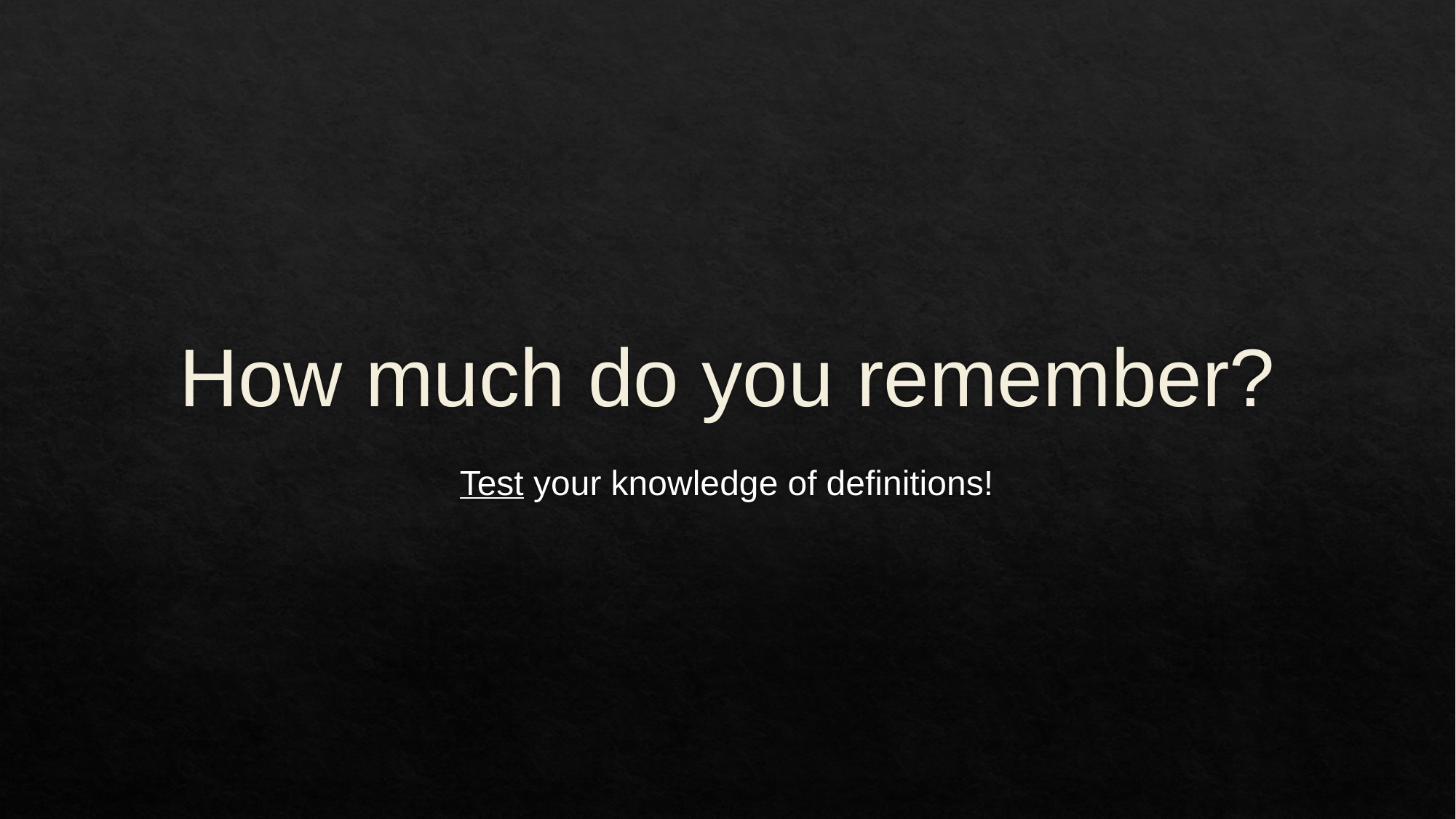

# How much do you remember?
Test your knowledge of definitions!